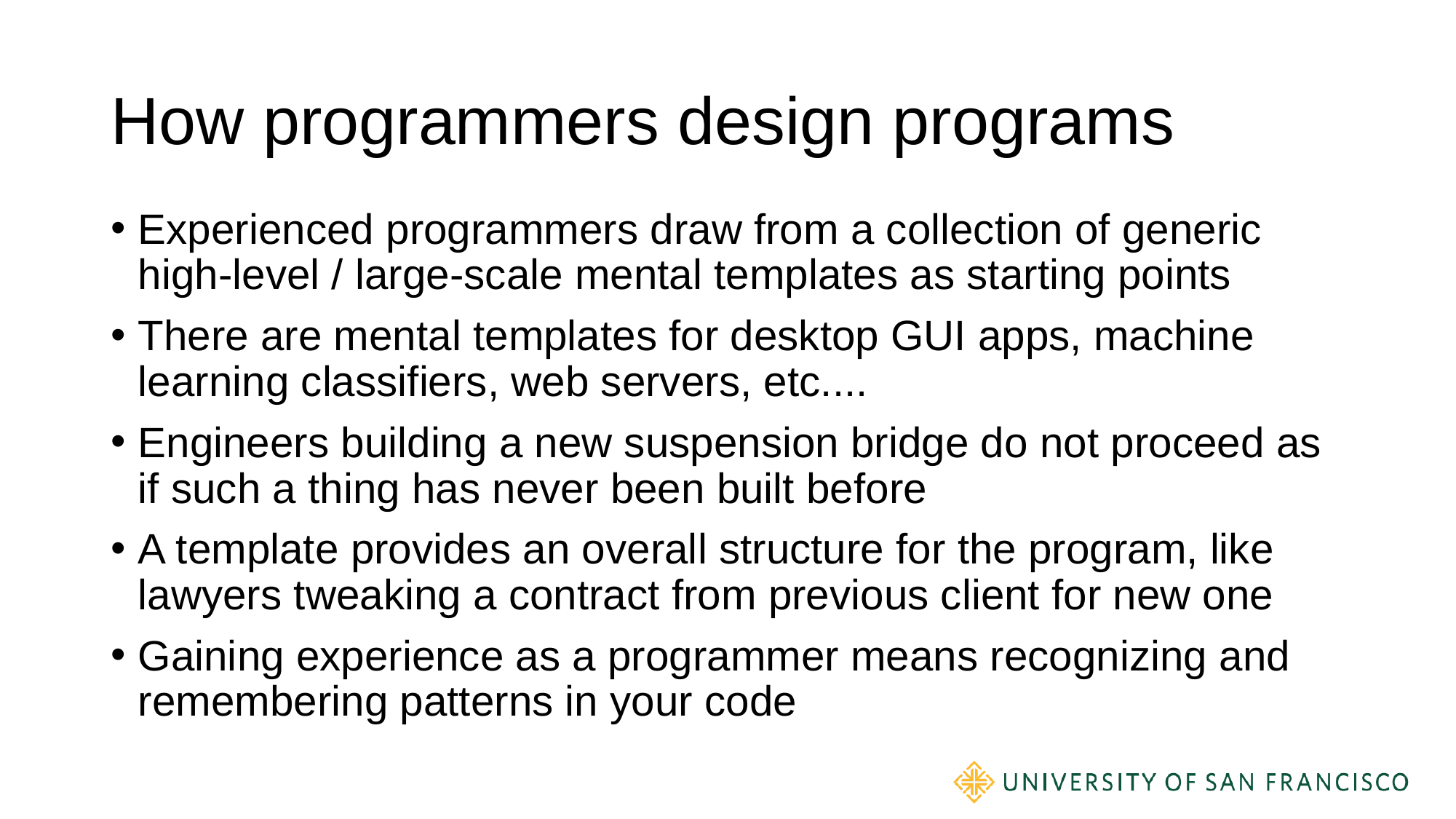

# How programmers design programs
Experienced programmers draw from a collection of generic high-level / large-scale mental templates as starting points
There are mental templates for desktop GUI apps, machine learning classifiers, web servers, etc....
Engineers building a new suspension bridge do not proceed as if such a thing has never been built before
A template provides an overall structure for the program, like lawyers tweaking a contract from previous client for new one
Gaining experience as a programmer means recognizing and remembering patterns in your code